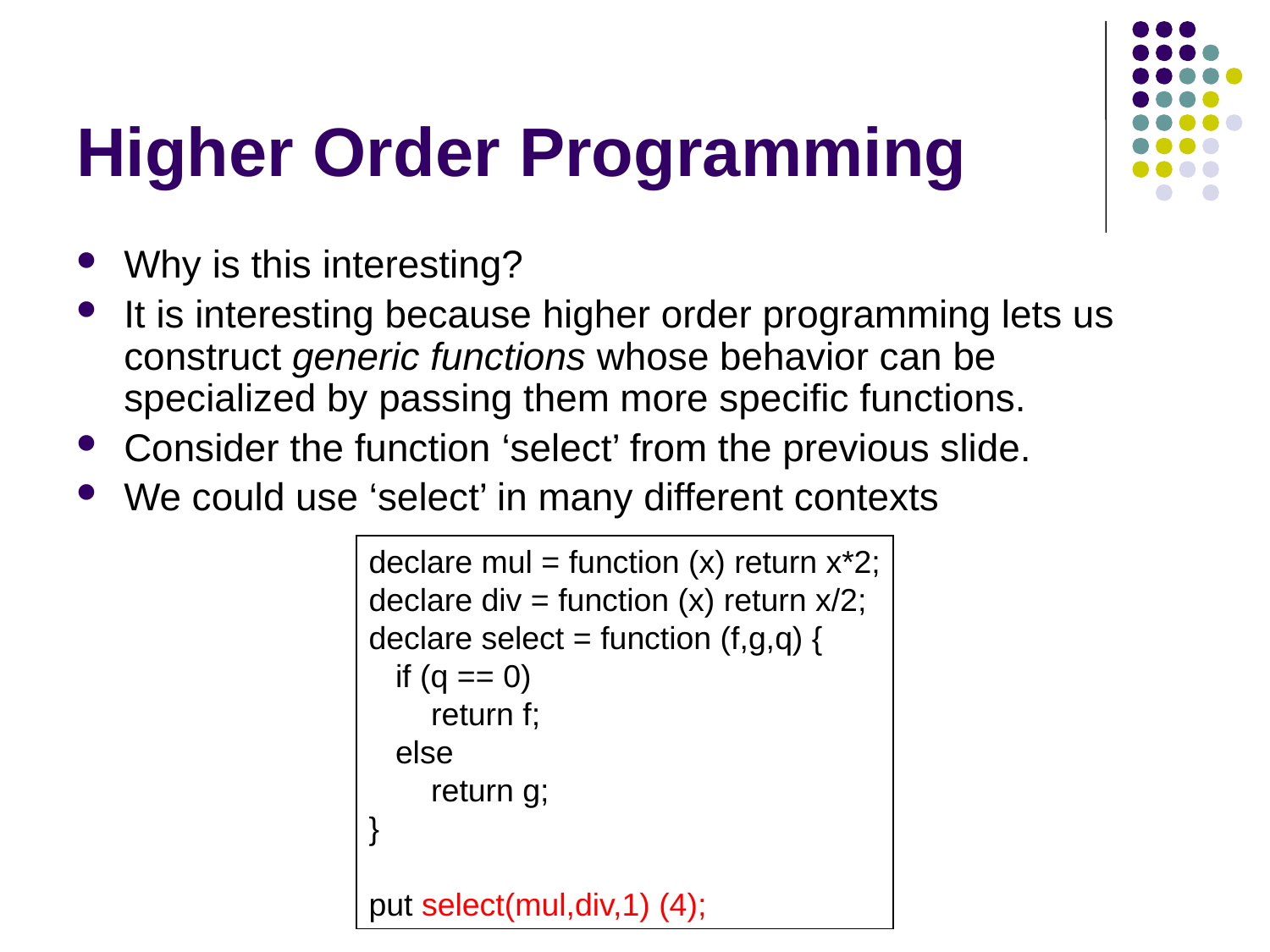

# Higher Order Programming
Why is this interesting?
It is interesting because higher order programming lets us construct generic functions whose behavior can be specialized by passing them more specific functions.
Consider the function ‘select’ from the previous slide.
We could use ‘select’ in many different contexts
declare mul = function (x) return x*2;
declare div = function (x) return x/2;
declare select = function (f,g,q) {
   if (q == 0)
       return f;
   else
       return g;
}

put select(mul,div,1) (4);